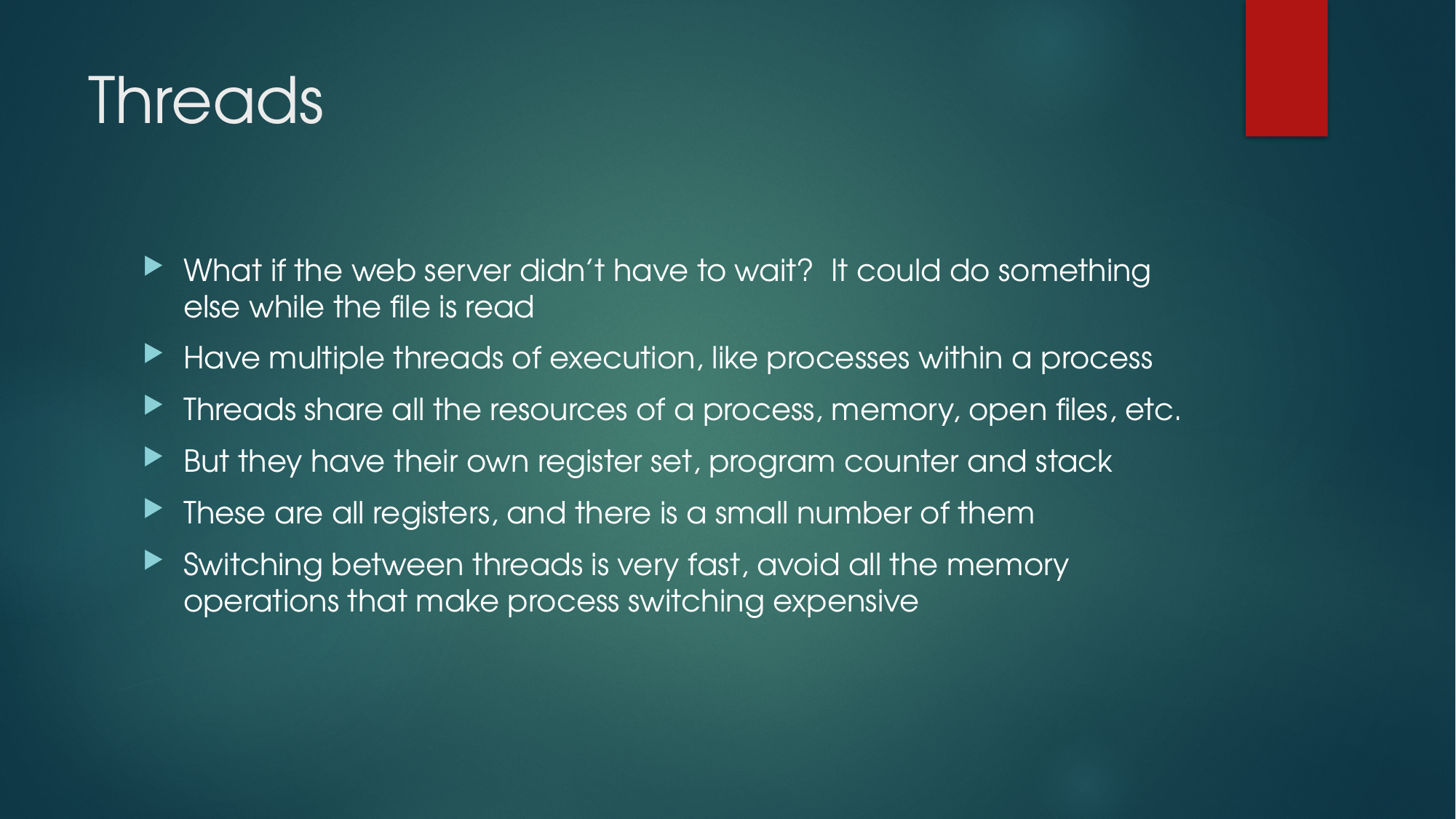

# Threads
What if the web server didn’t have to wait?  It could do something else while the file is read
Have multiple threads of execution, like processes within a process
Threads share all the resources of a process, memory, open files, etc.
But they have their own register set, program counter and stack
These are all registers, and there is a small number of them
Switching between threads is very fast, avoid all the memory operations that make process switching expensive